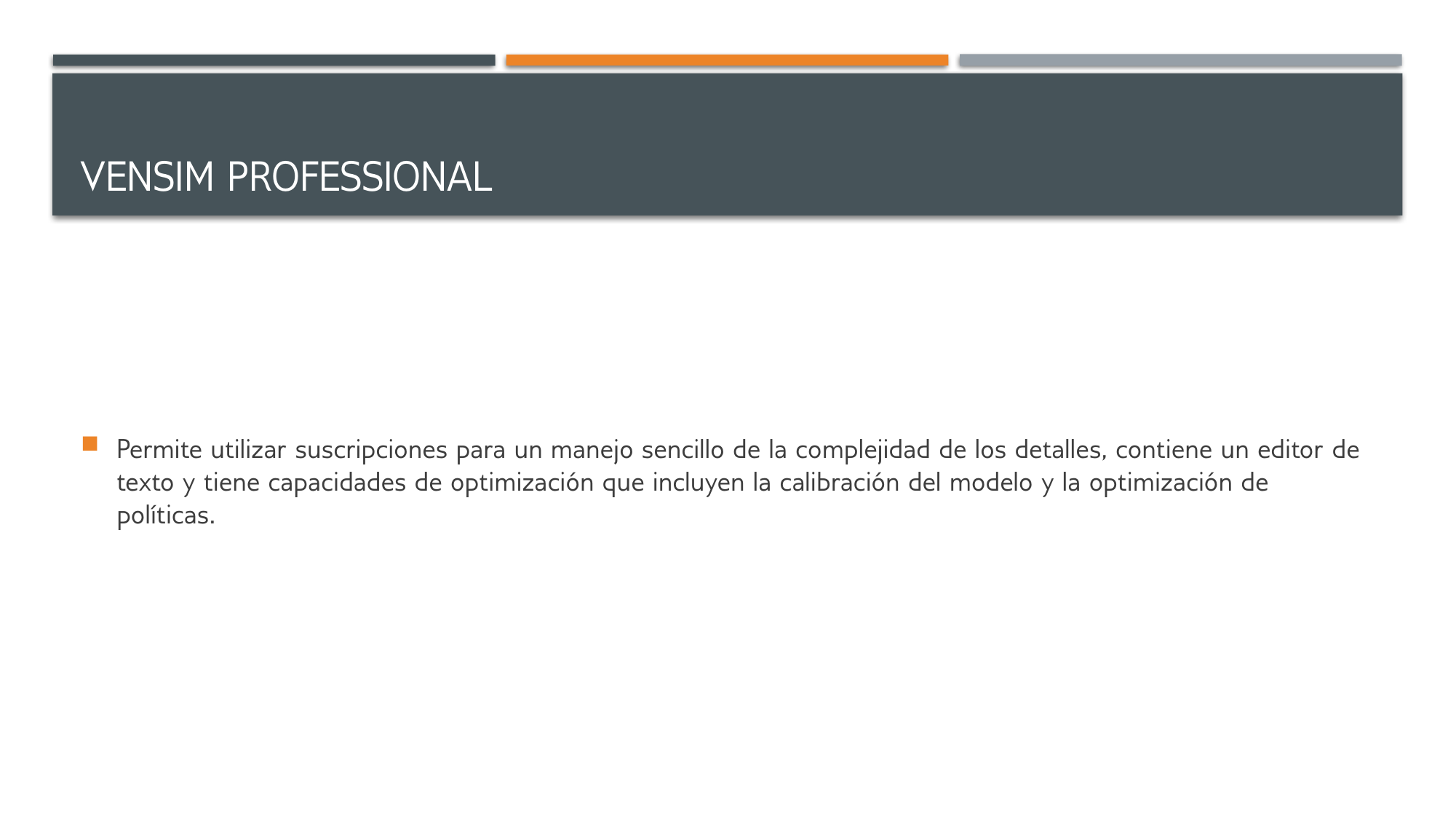

# Vensim professional
Permite utilizar suscripciones para un manejo sencillo de la complejidad de los detalles, contiene un editor de texto y tiene capacidades de optimización que incluyen la calibración del modelo y la optimización de políticas.